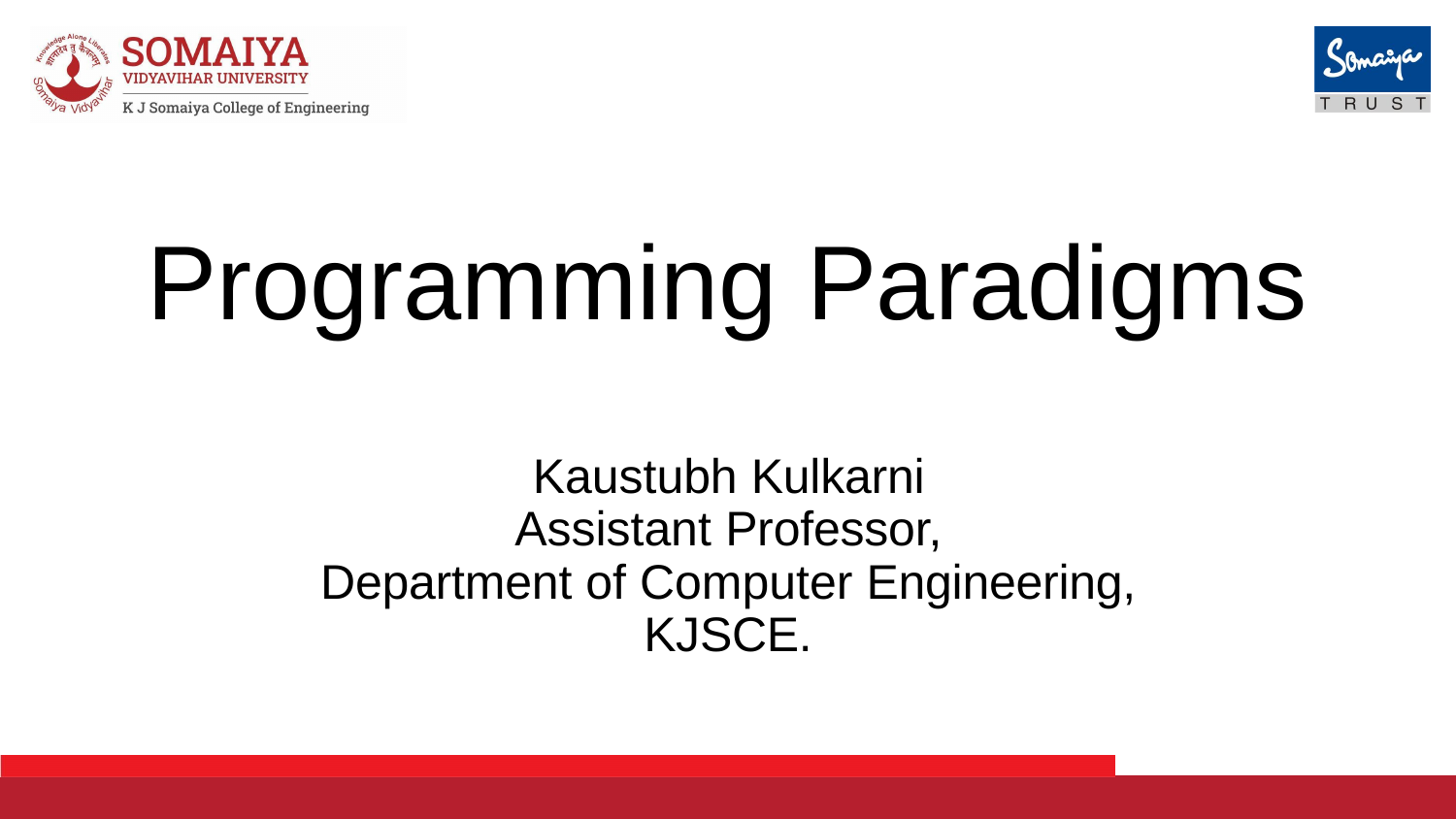

# Programming Paradigms
Kaustubh Kulkarni Assistant Professor,
Department of Computer Engineering, KJSCE.